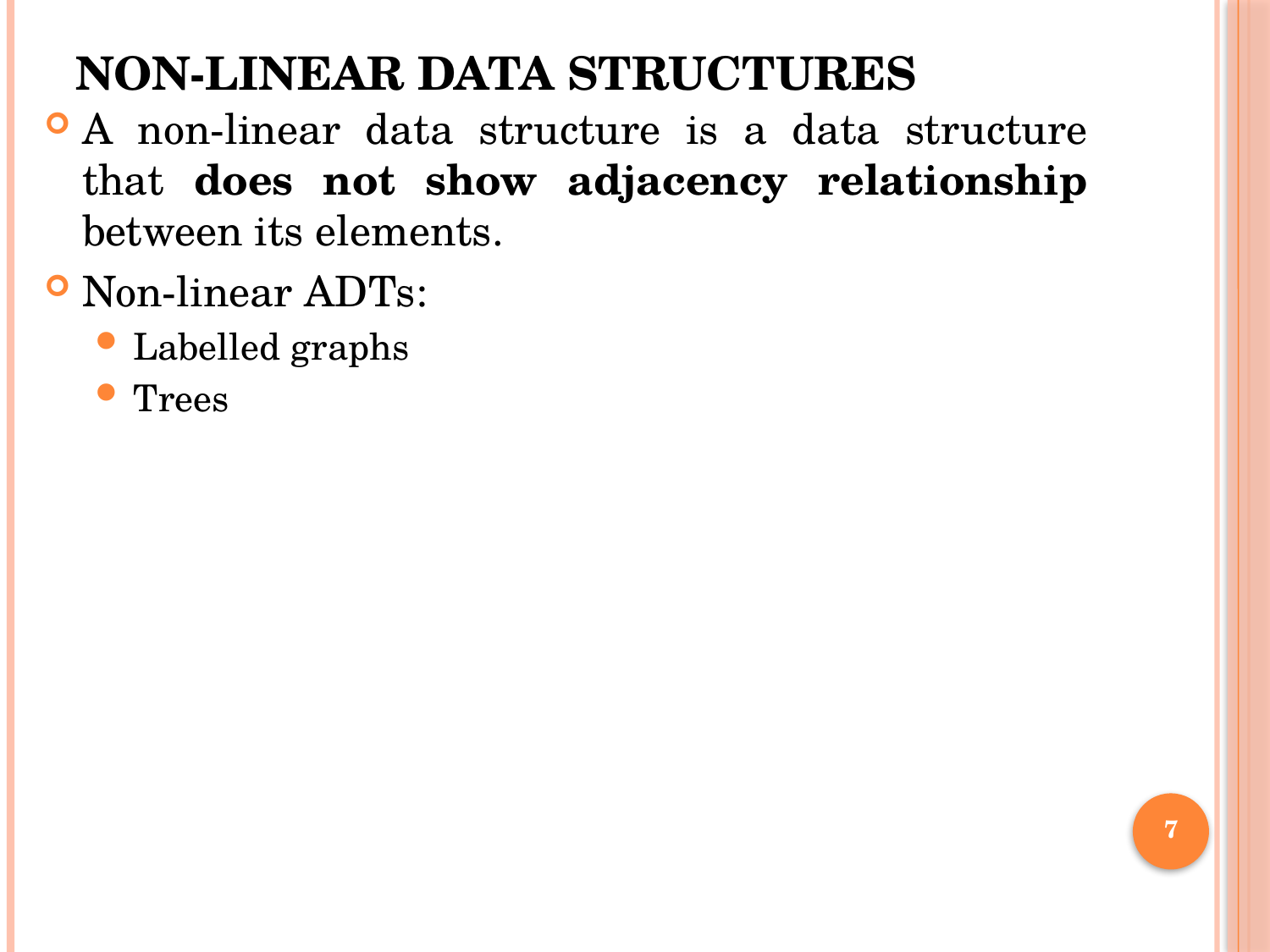

# Non-linear data structures
A non-linear data structure is a data structure that does not show adjacency relationship between its elements.
Non-linear ADTs:
Labelled graphs
Trees

7